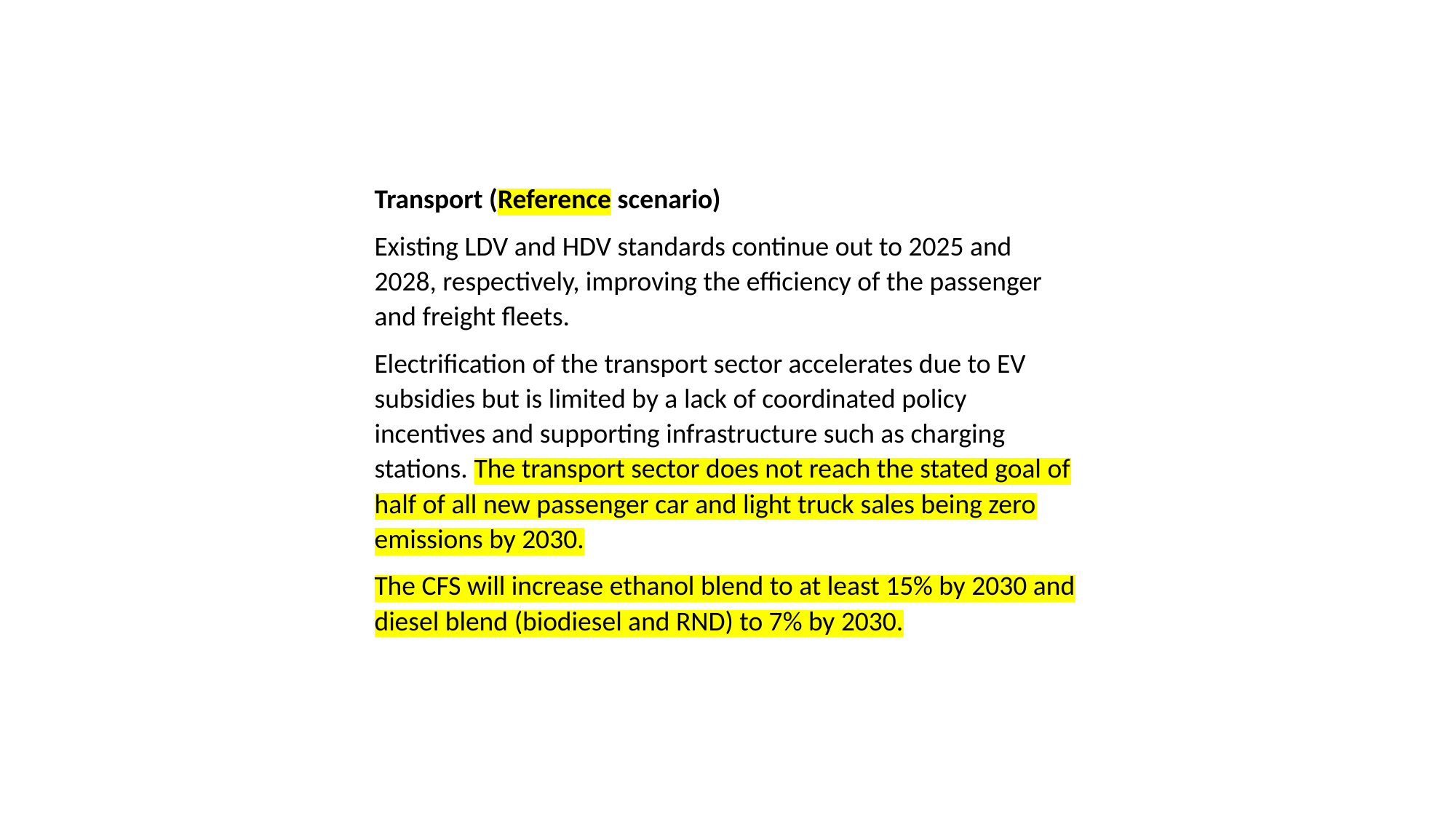

Transport (Reference scenario)
Existing LDV and HDV standards continue out to 2025 and 2028, respectively, improving the efficiency of the passenger and freight fleets.
Electrification of the transport sector accelerates due to EV subsidies but is limited by a lack of coordinated policy incentives and supporting infrastructure such as charging stations. The transport sector does not reach the stated goal of half of all new passenger car and light truck sales being zero emissions by 2030.
The CFS will increase ethanol blend to at least 15% by 2030 and diesel blend (biodiesel and RND) to 7% by 2030.